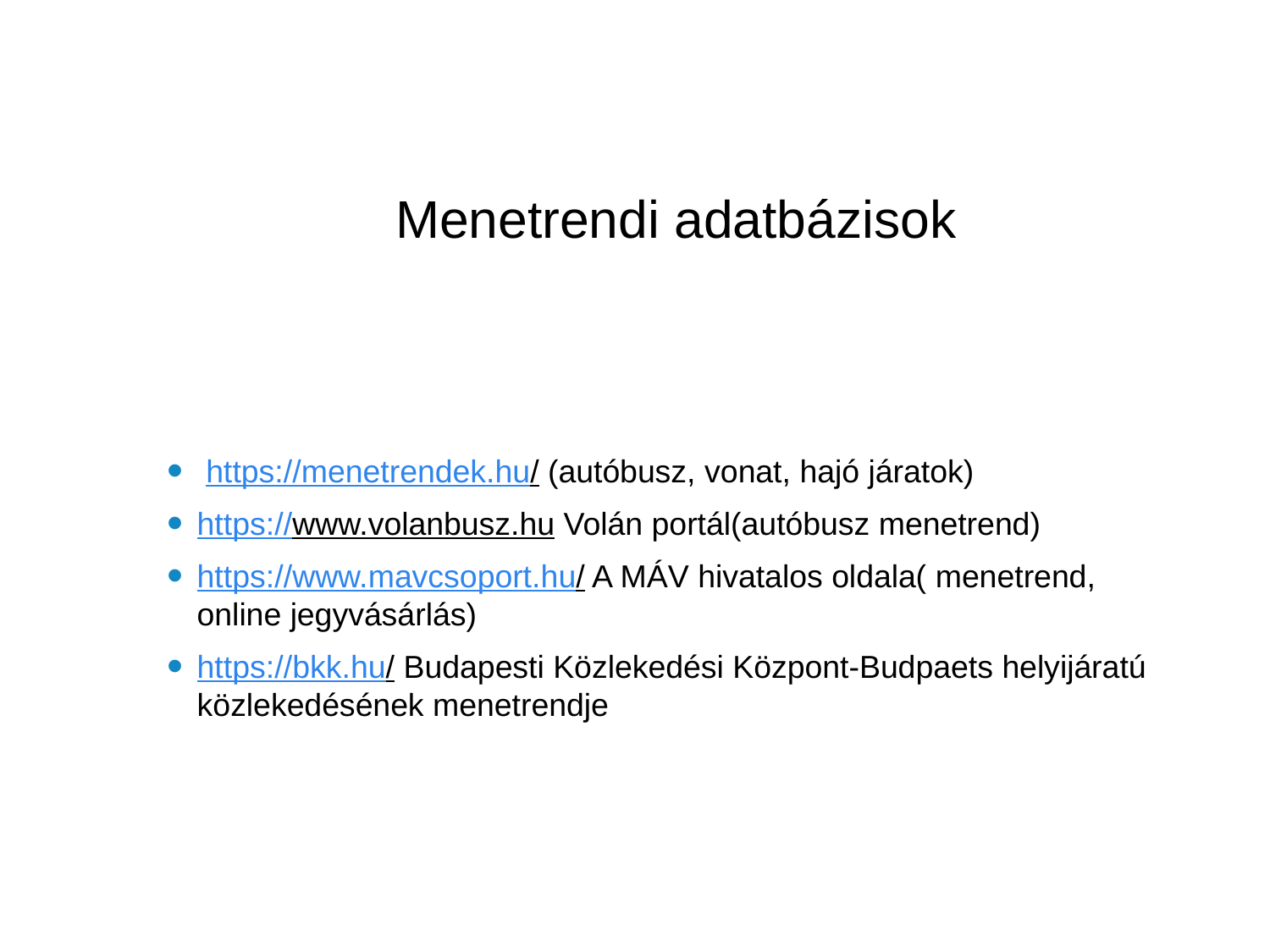

# Menetrendi adatbázisok
 https://menetrendek.hu/ (autóbusz, vonat, hajó járatok)
https://www.volanbusz.hu Volán portál(autóbusz menetrend)
https://www.mavcsoport.hu/ A MÁV hivatalos oldala( menetrend, online jegyvásárlás)
https://bkk.hu/ Budapesti Közlekedési Központ-Budpaets helyijáratú közlekedésének menetrendje